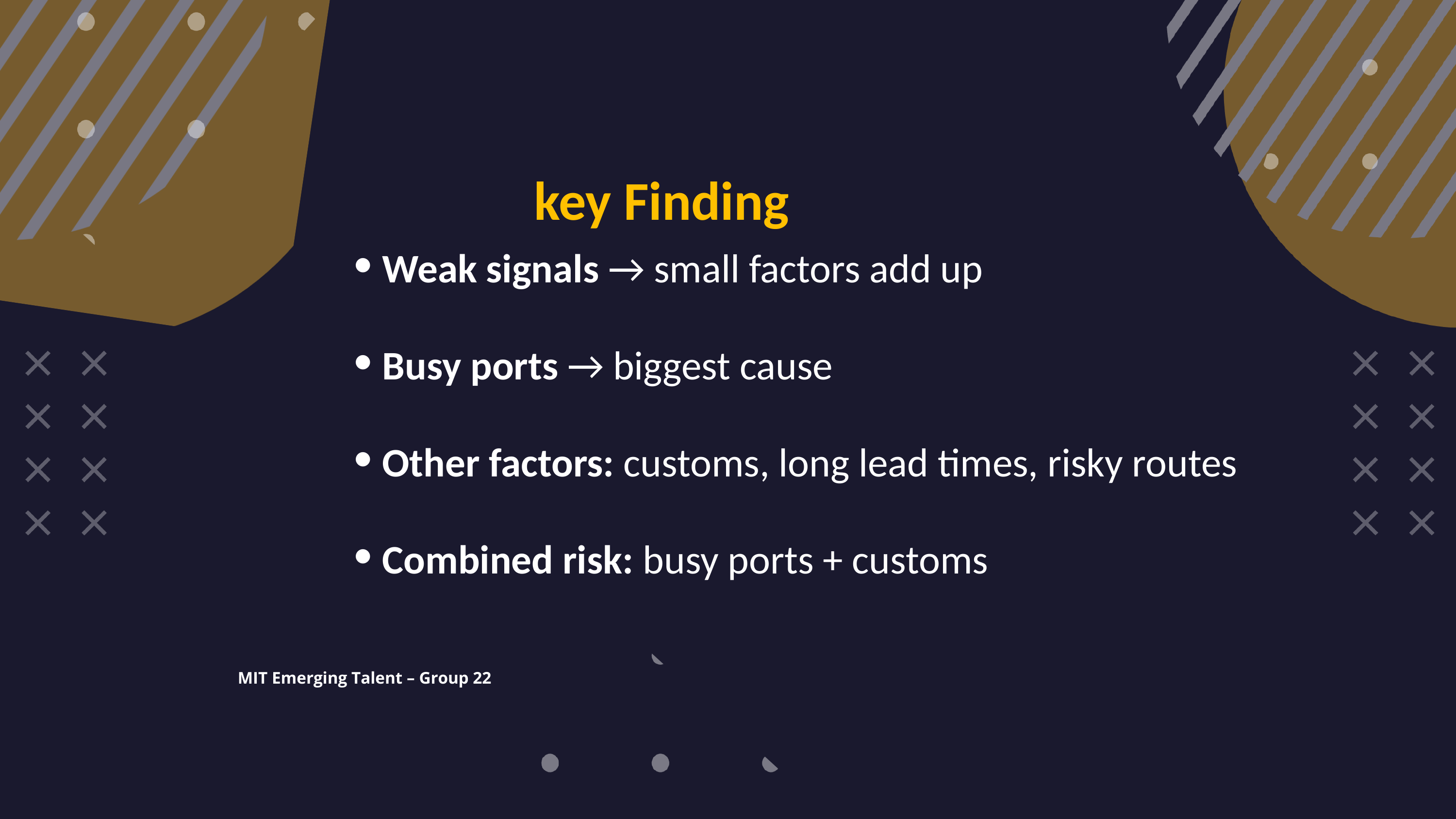

key Finding
 Weak signals → small factors add up

 Busy ports → biggest cause

 Other factors: customs, long lead times, risky routes

 Combined risk: busy ports + customs

MIT Emerging Talent – Group 22